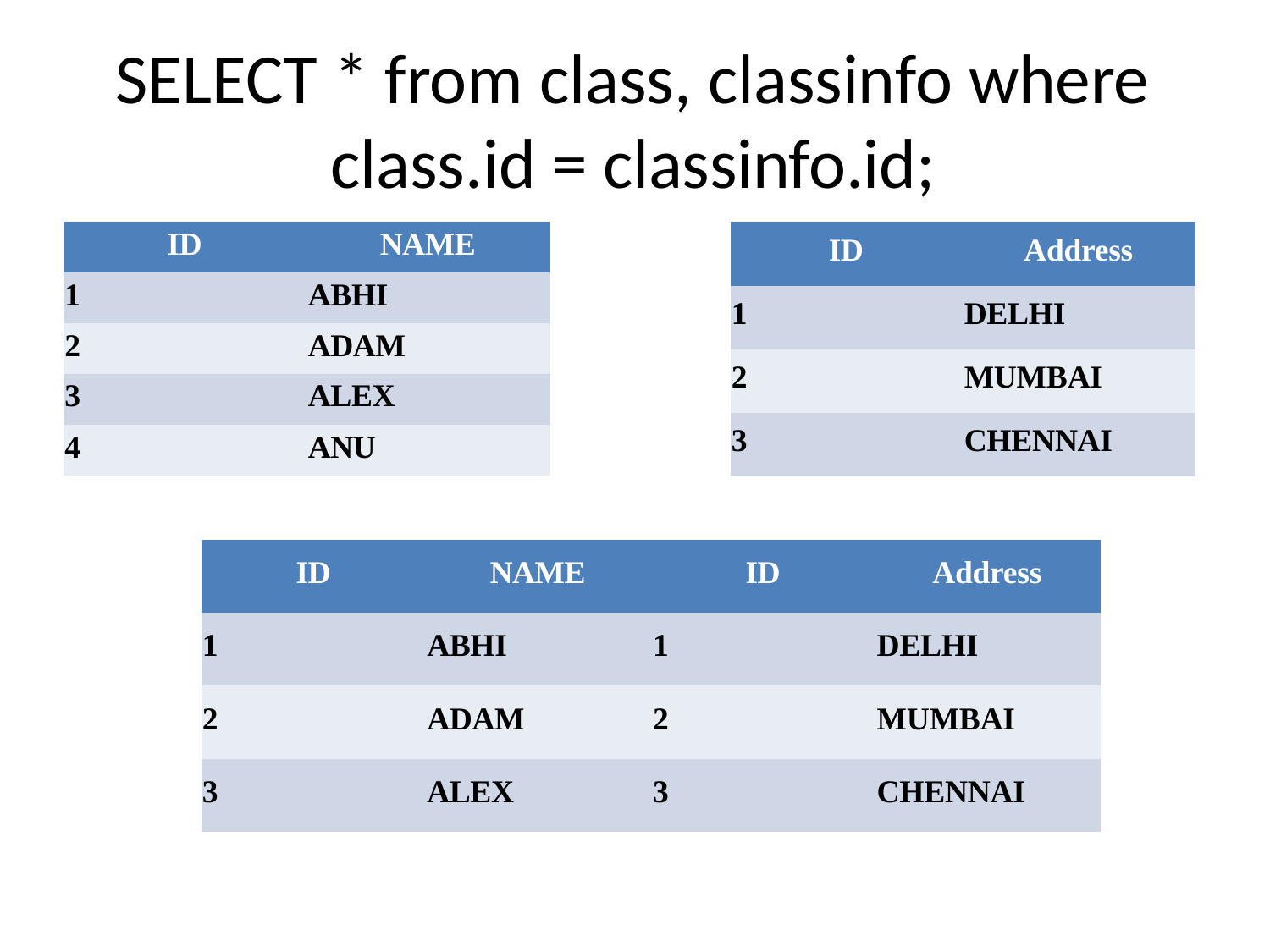

# SELECT * from class, classinfo where class.id = classinfo.id;
|  | ID | NAME |
| --- | --- | --- |
| 1 |  | ABHI |
| 2 |  | ADAM |
| 3 |  | ALEX |
| 4 |  | ANU |
|  | ID | Address |
| --- | --- | --- |
| 1 | DELHI |  |
| 2 | MUMBAI |  |
| 3 | CHENNAI |  |
|  | ID | NAME |  | ID | Address |
| --- | --- | --- | --- | --- | --- |
| 1 |  | ABHI | 1 |  | DELHI |
| 2 |  | ADAM | 2 |  | MUMBAI |
| 3 |  | ALEX | 3 |  | CHENNAI |